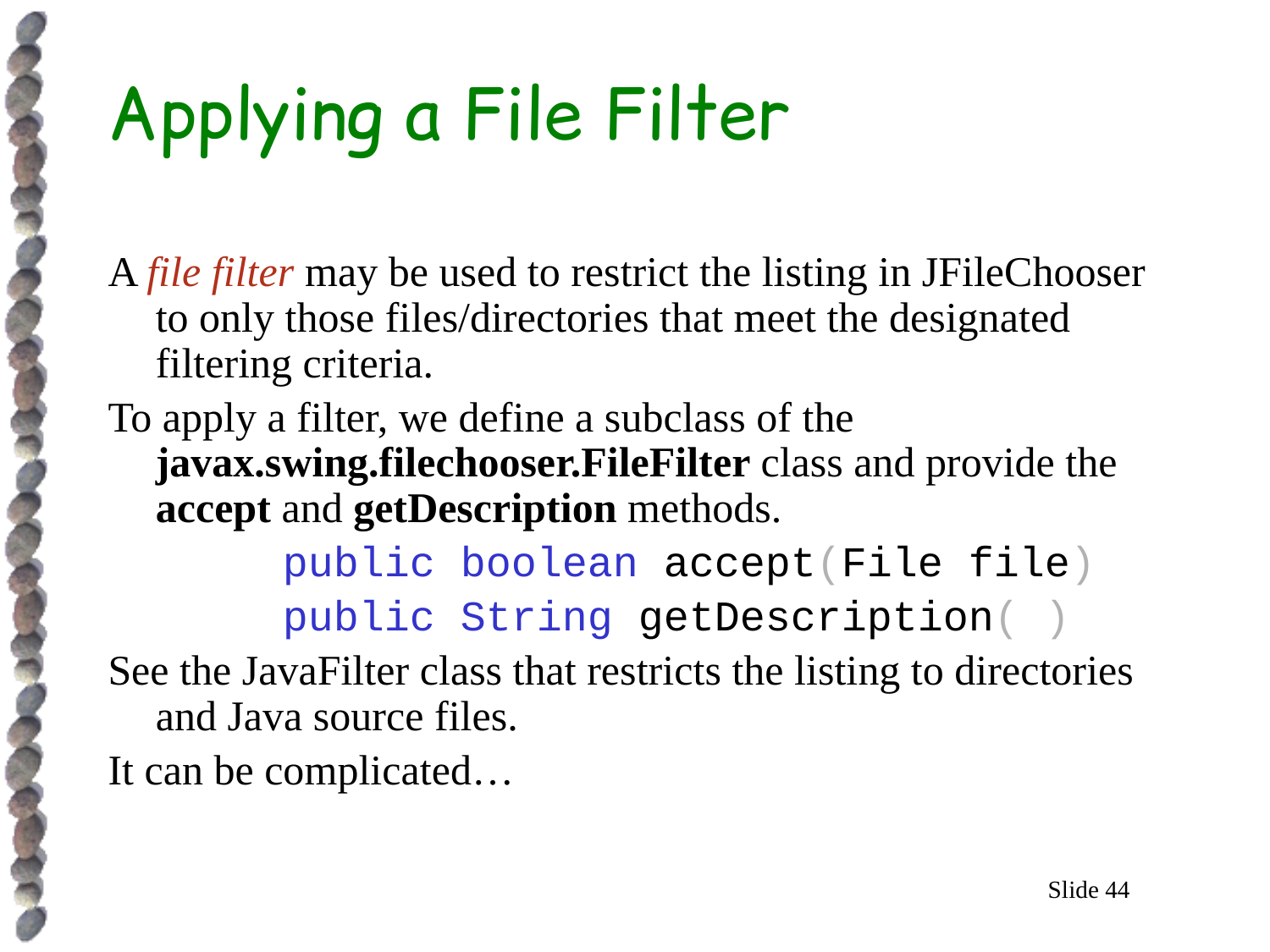

# Applying a File Filter
A file filter may be used to restrict the listing in JFileChooser to only those files/directories that meet the designated filtering criteria.
To apply a filter, we define a subclass of the javax.swing.filechooser.FileFilter class and provide the accept and getDescription methods.
		public boolean accept(File file)
		public String getDescription( )
See the JavaFilter class that restricts the listing to directories and Java source files.
It can be complicated…

Slide 44